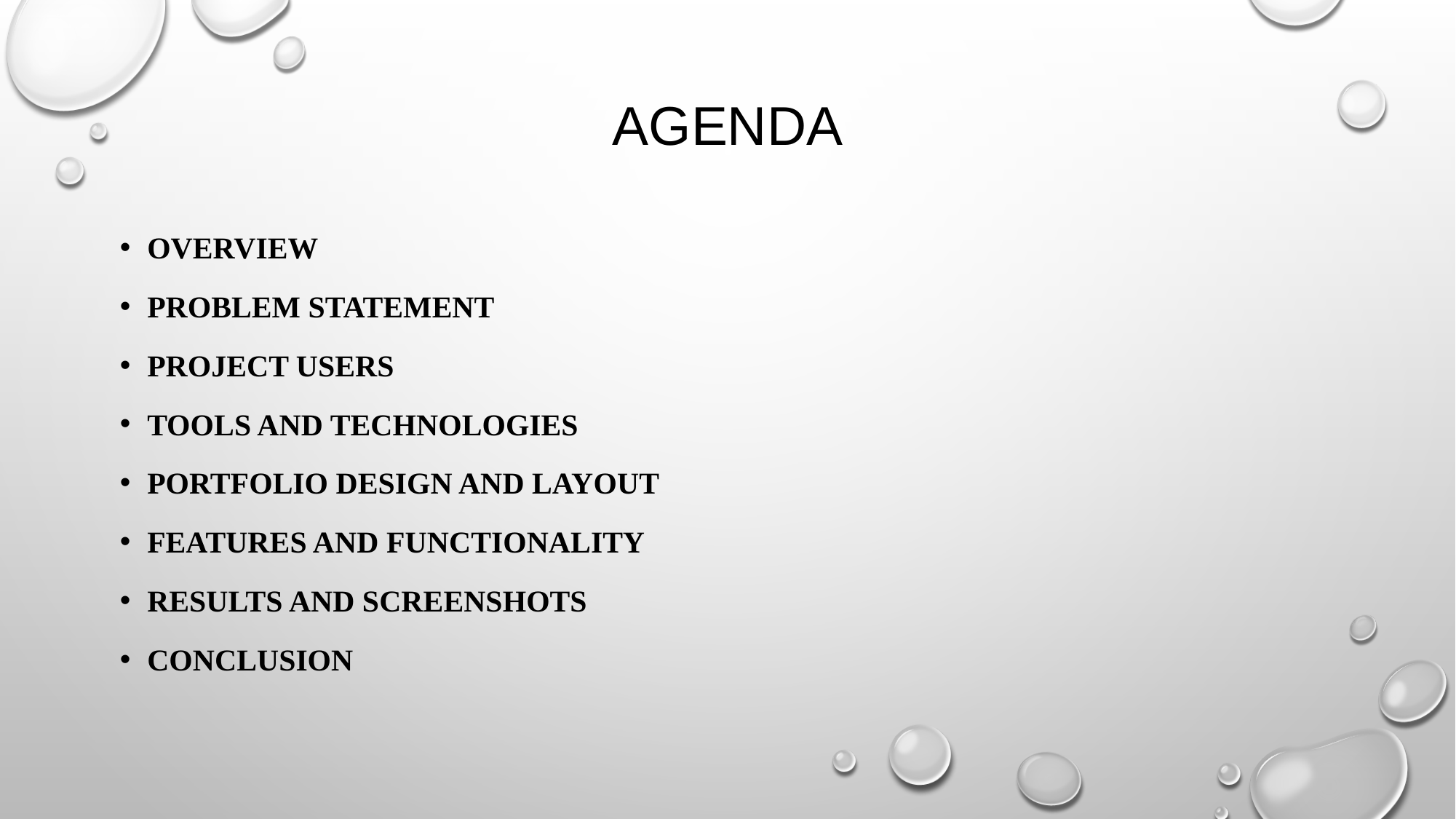

# AGENDA
Overview
Problem statement
Project Users
Tools and Technologies
Portfolio Design and Layout
Features and Functionality
Results and Screenshots
Conclusion